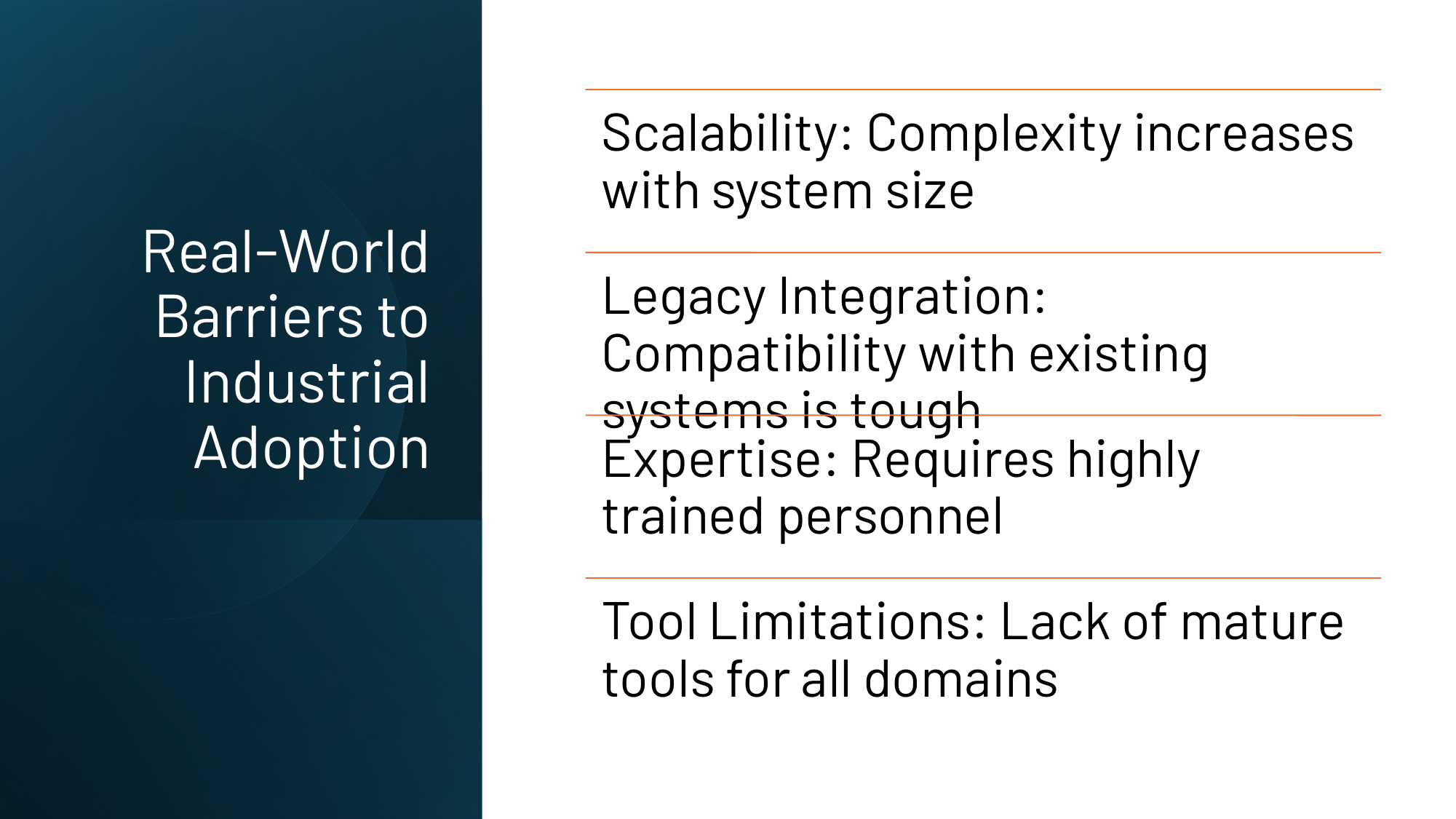

Scalability: Complexity increases with system size
Legacy Integration: Compatibility with existing systems is tough
Expertise: Requires highly trained personnel
Tool Limitations: Lack of mature tools for all domains

# Real-World Barriers to Industrial Adoption